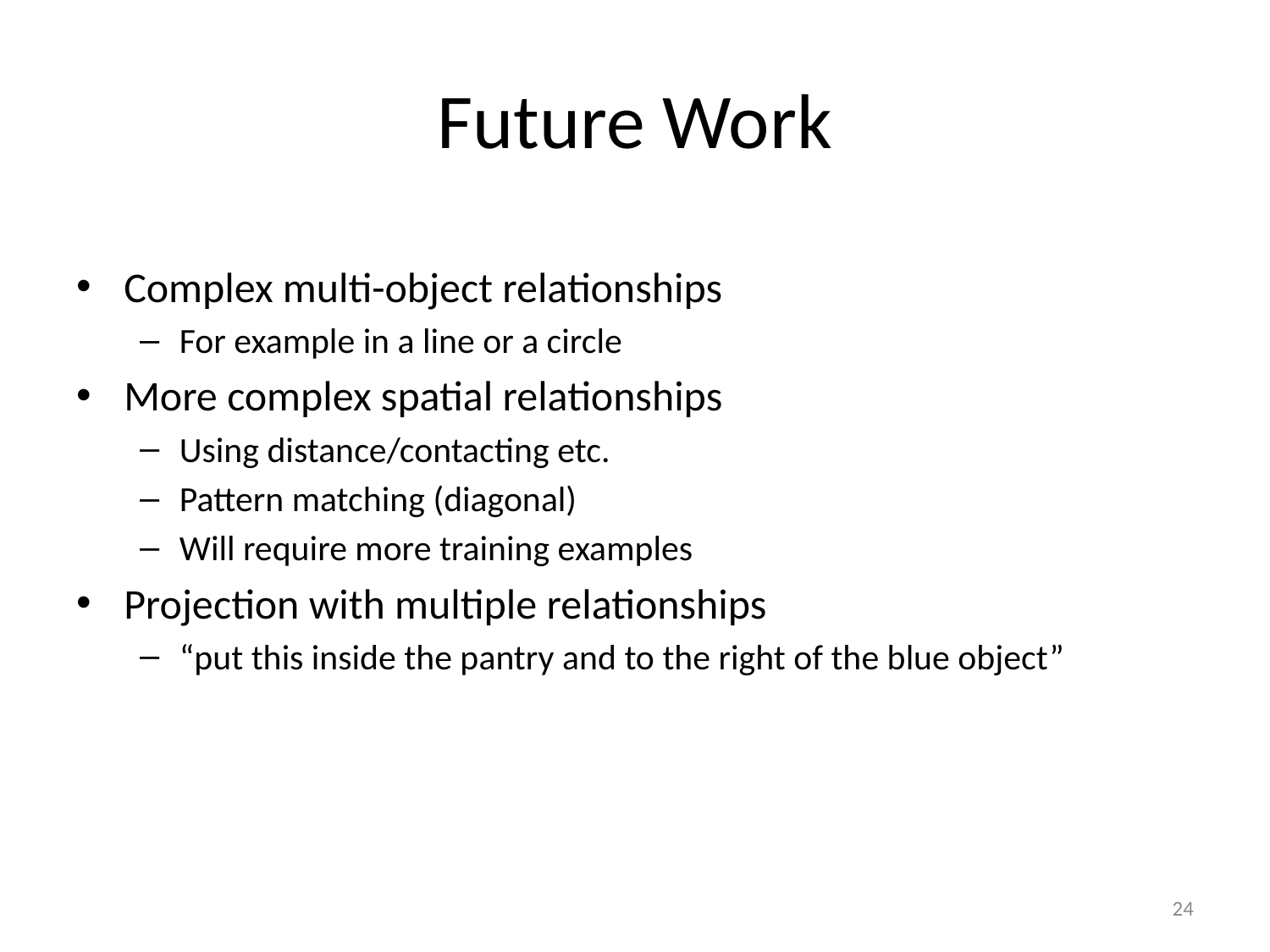

# Future Work
Complex multi-object relationships
For example in a line or a circle
More complex spatial relationships
Using distance/contacting etc.
Pattern matching (diagonal)
Will require more training examples
Projection with multiple relationships
“put this inside the pantry and to the right of the blue object”
24